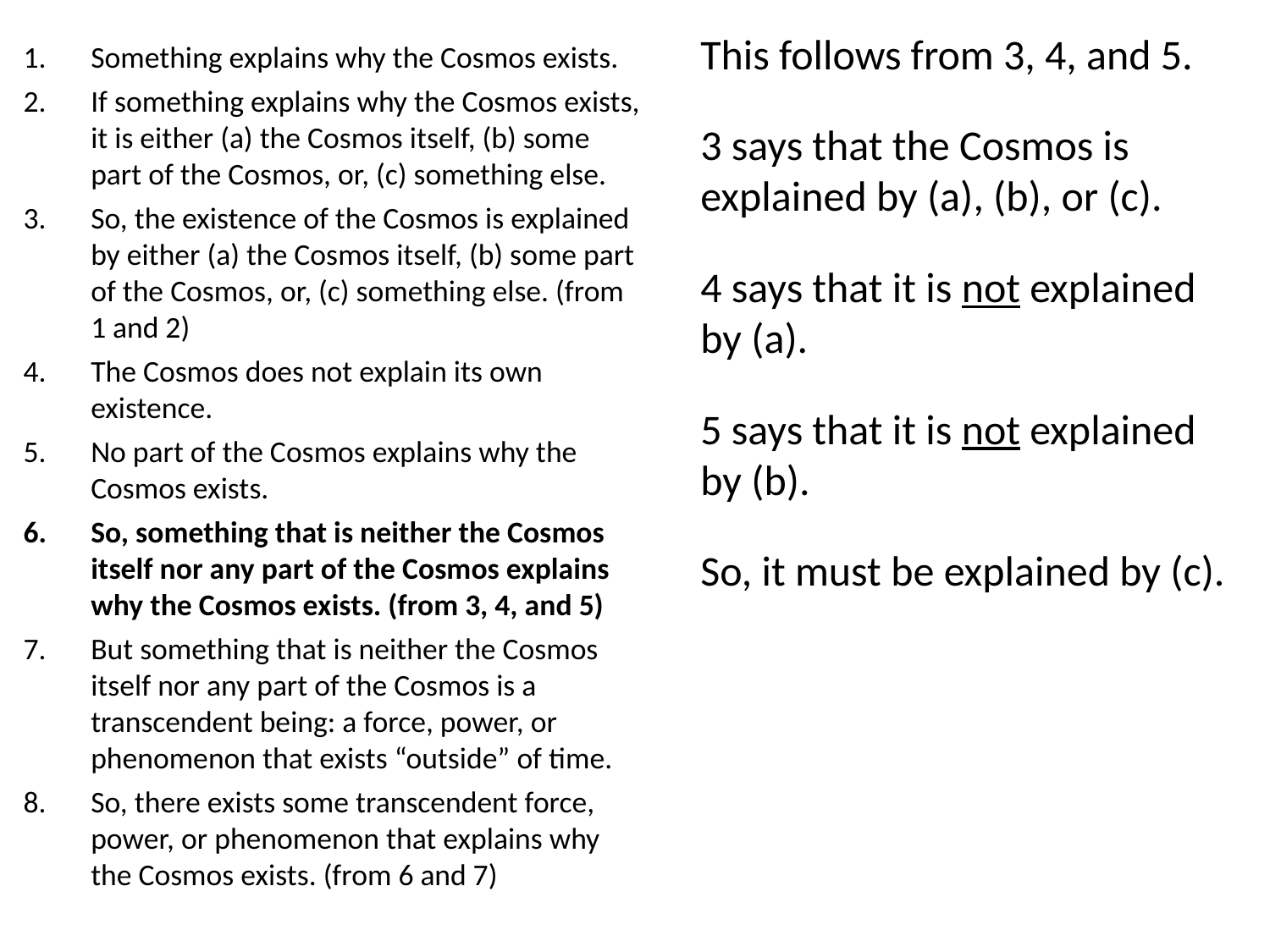

This follows from 3, 4, and 5.
3 says that the Cosmos is explained by (a), (b), or (c).
4 says that it is not explained by (a).
5 says that it is not explained by (b).
So, it must be explained by (c).

Something explains why the Cosmos exists.
If something explains why the Cosmos exists, it is either (a) the Cosmos itself, (b) some part of the Cosmos, or, (c) something else.
So, the existence of the Cosmos is explained by either (a) the Cosmos itself, (b) some part of the Cosmos, or, (c) something else. (from 1 and 2)
The Cosmos does not explain its own existence.
No part of the Cosmos explains why the Cosmos exists.
So, something that is neither the Cosmos itself nor any part of the Cosmos explains why the Cosmos exists. (from 3, 4, and 5)
But something that is neither the Cosmos itself nor any part of the Cosmos is a transcendent being: a force, power, or phenomenon that exists “outside” of time.
So, there exists some transcendent force, power, or phenomenon that explains why the Cosmos exists. (from 6 and 7)